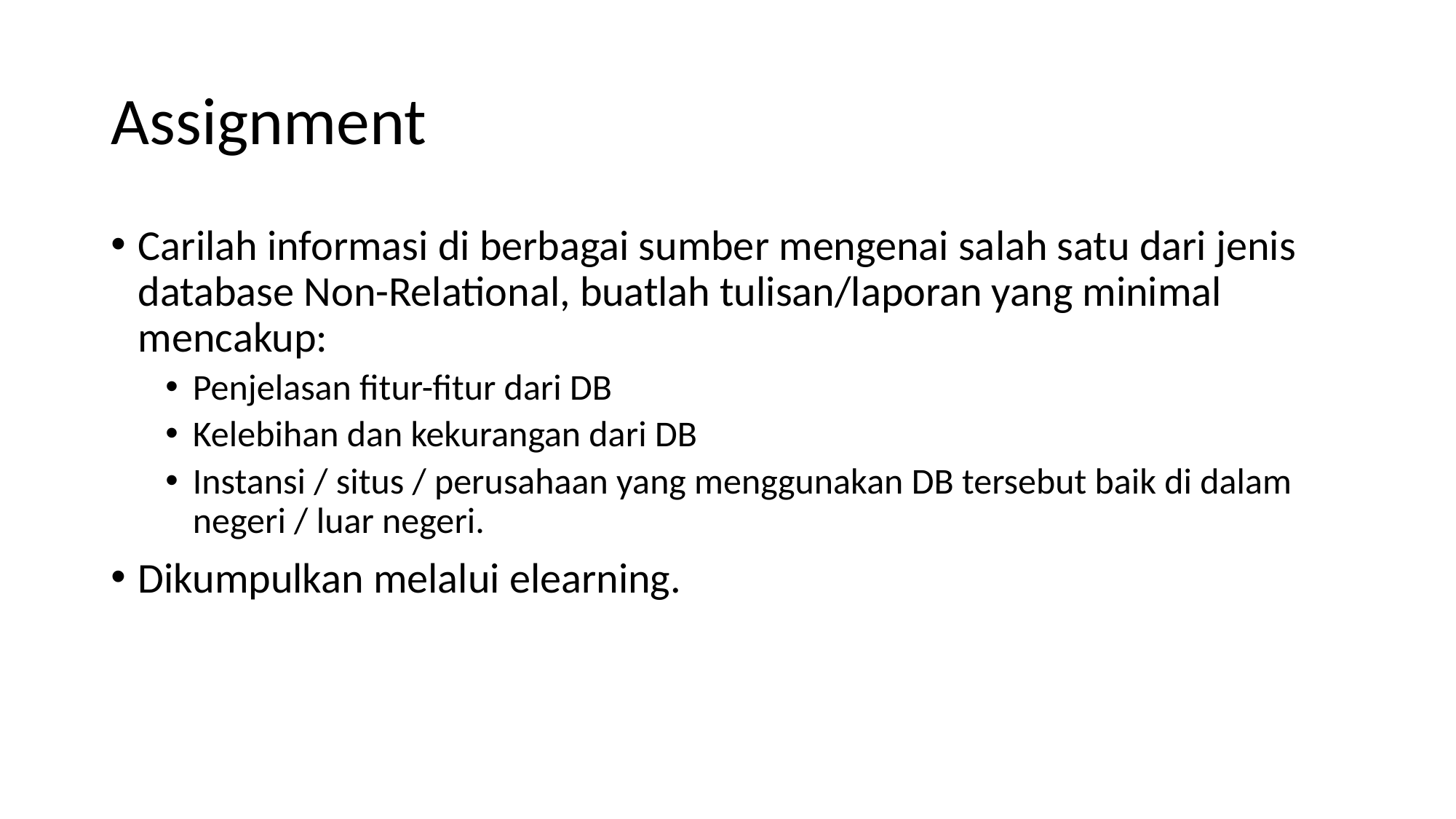

# Assignment
Carilah informasi di berbagai sumber mengenai salah satu dari jenis database Non-Relational, buatlah tulisan/laporan yang minimal mencakup:
Penjelasan fitur-fitur dari DB
Kelebihan dan kekurangan dari DB
Instansi / situs / perusahaan yang menggunakan DB tersebut baik di dalam negeri / luar negeri.
Dikumpulkan melalui elearning.